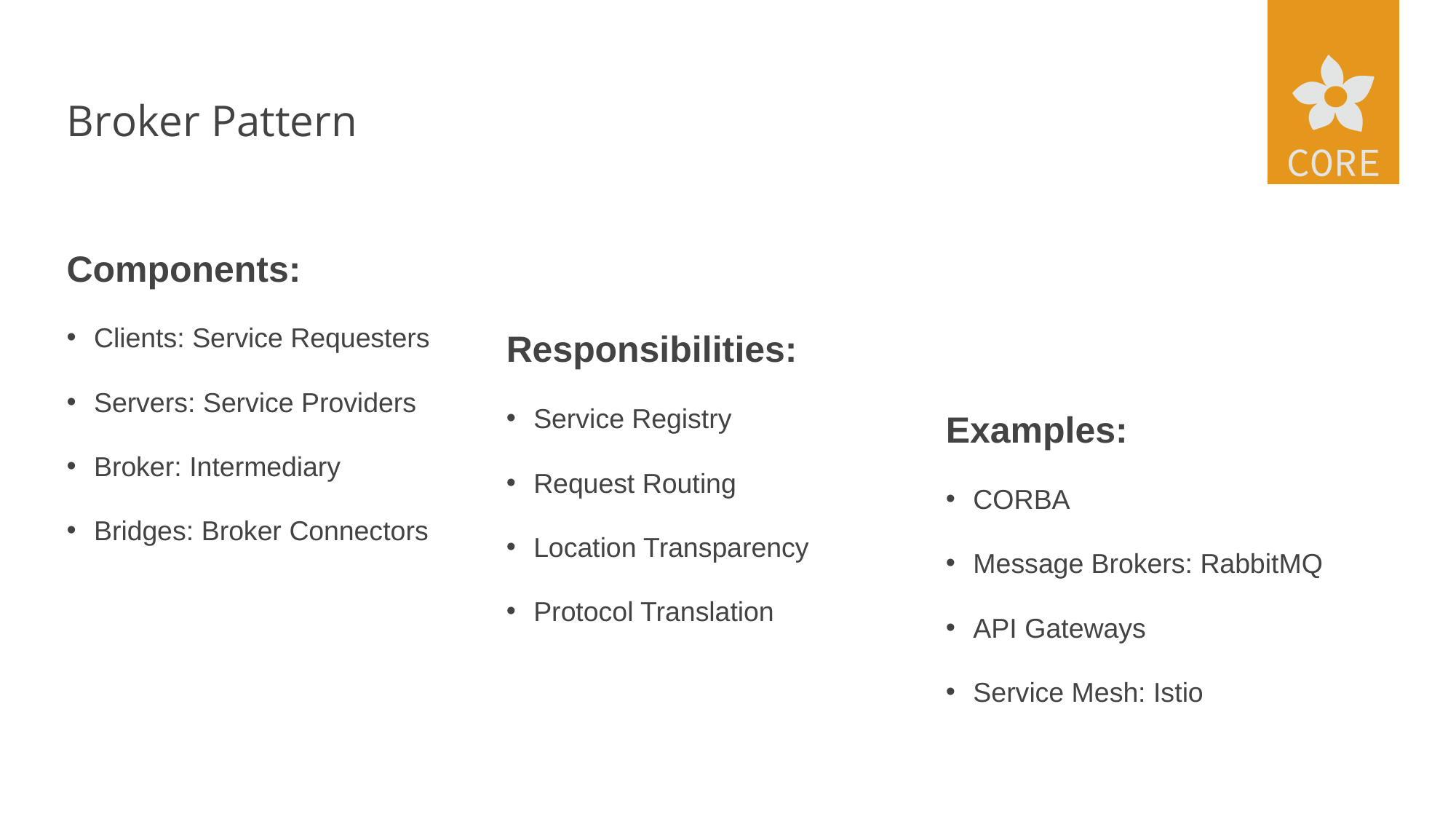

# Broker Pattern
Components:
Clients: Service Requesters
Servers: Service Providers
Broker: Intermediary
Bridges: Broker Connectors

Responsibilities:
Service Registry
Request Routing
Location Transparency
Protocol Translation

Examples:
CORBA
Message Brokers: RabbitMQ
API Gateways
Service Mesh: Istio